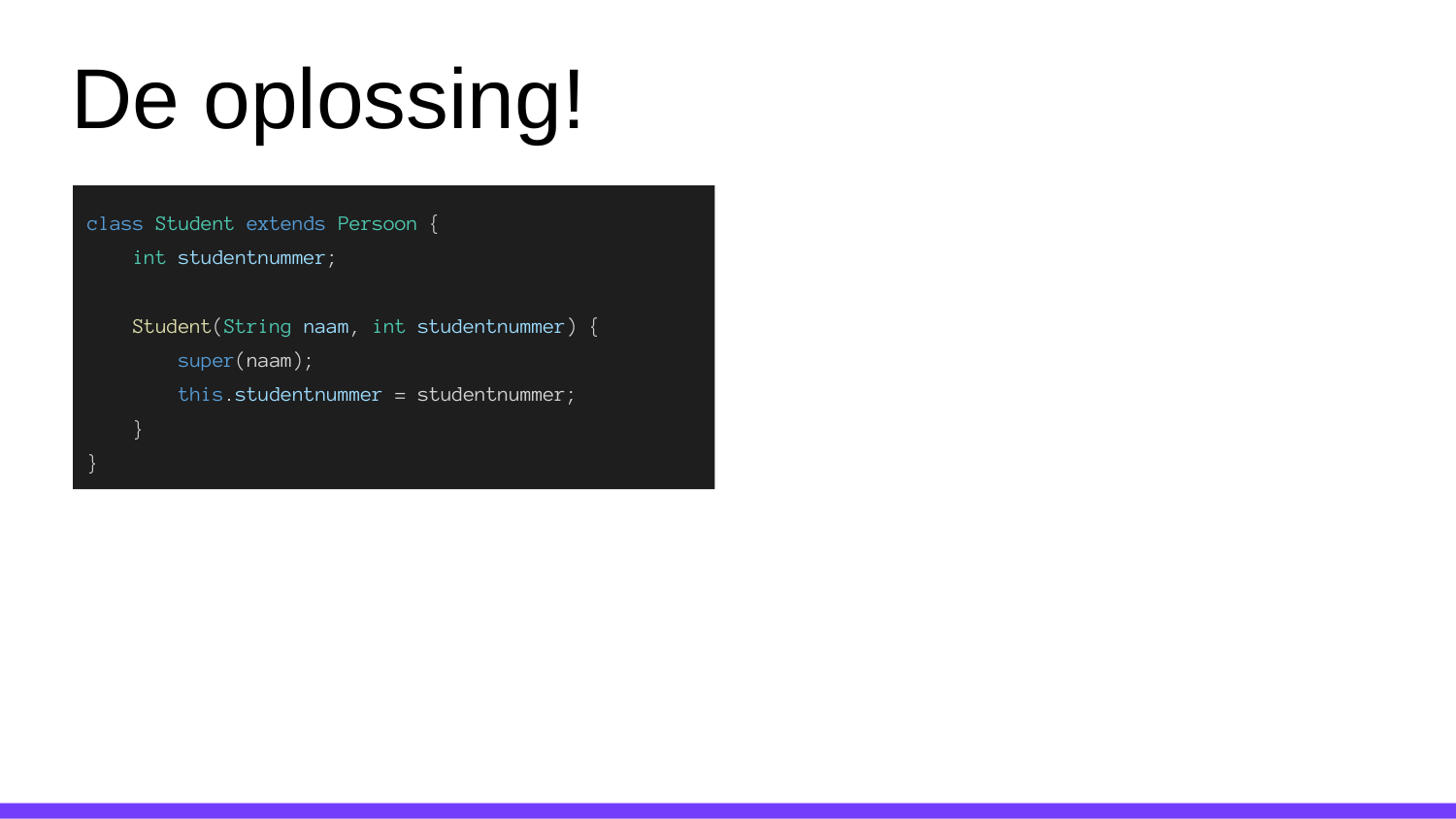

# De oplossing!
class Student extends Persoon {
    int studentnummer;

    Student(String naam, int studentnummer) {
        super(naam);
        this.studentnummer = studentnummer;
    }
}